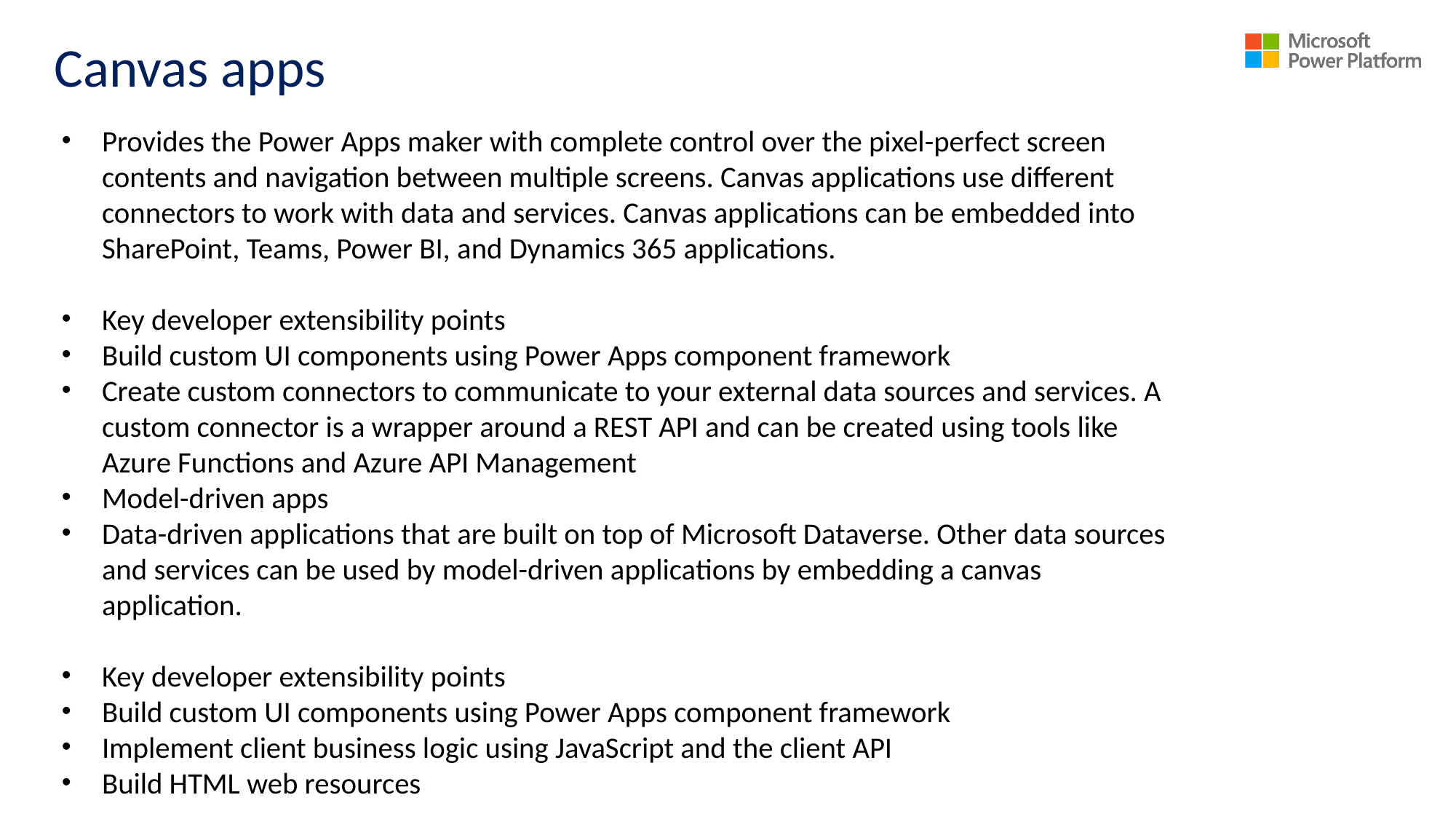

# Canvas apps
Provides the Power Apps maker with complete control over the pixel-perfect screen contents and navigation between multiple screens. Canvas applications use different connectors to work with data and services. Canvas applications can be embedded into SharePoint, Teams, Power BI, and Dynamics 365 applications.

Key developer extensibility points
Build custom UI components using Power Apps component framework
Create custom connectors to communicate to your external data sources and services. A custom connector is a wrapper around a REST API and can be created using tools like Azure Functions and Azure API Management
Model-driven apps
Data-driven applications that are built on top of Microsoft Dataverse. Other data sources and services can be used by model-driven applications by embedding a canvas application.

Key developer extensibility points
Build custom UI components using Power Apps component framework
Implement client business logic using JavaScript and the client API
Build HTML web resources